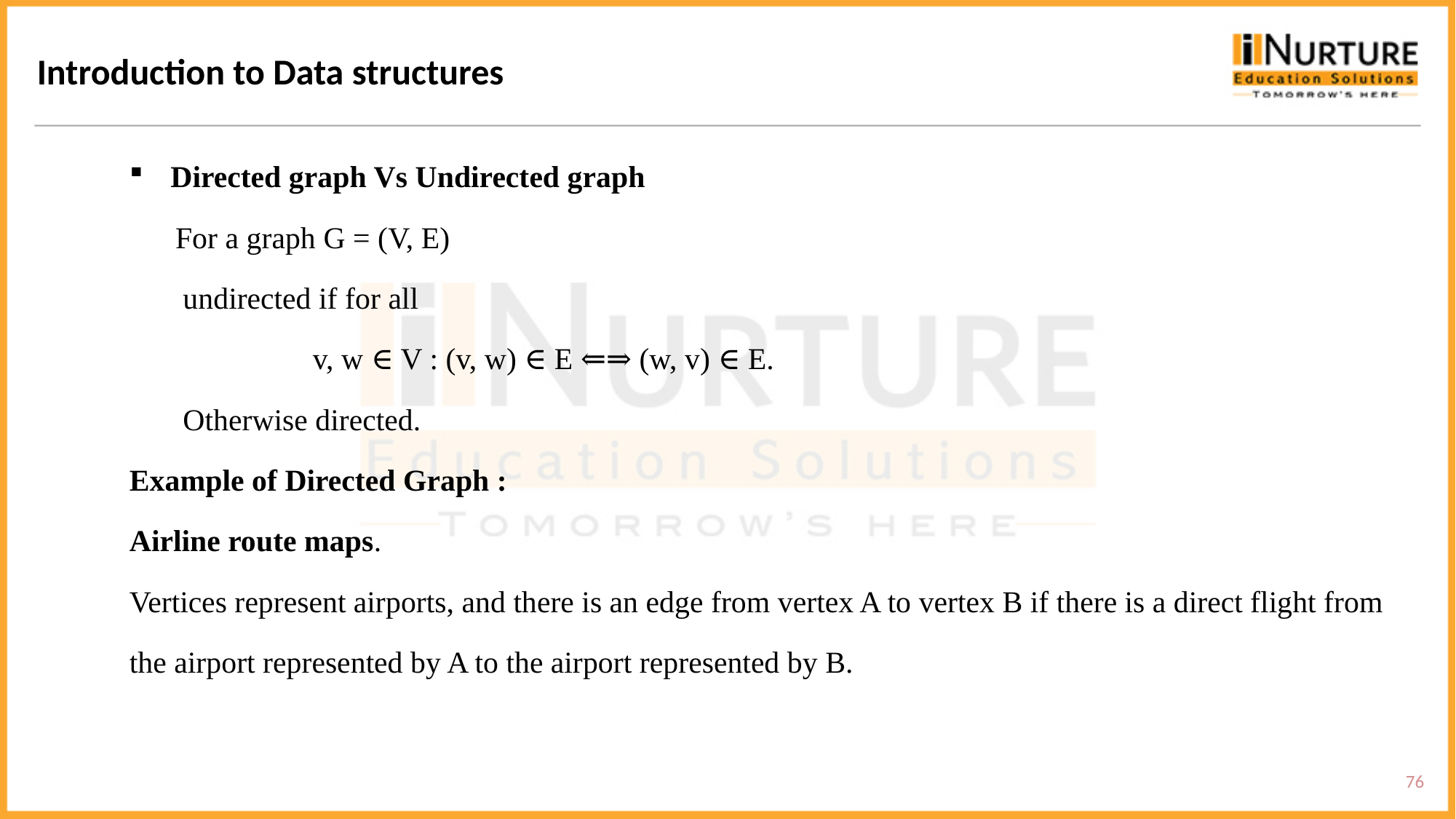

Introduction to Data structures
Directed graph Vs Undirected graph
      For a graph G = (V, E)
       undirected if for all
                        v, w ∈ V : (v, w) ∈ E ⇐⇒ (w, v) ∈ E.
       Otherwise directed.
Example of Directed Graph :
Airline route maps.
Vertices represent airports, and there is an edge from vertex A to vertex B if there is a direct flight from
the airport represented by A to the airport represented by B.

76